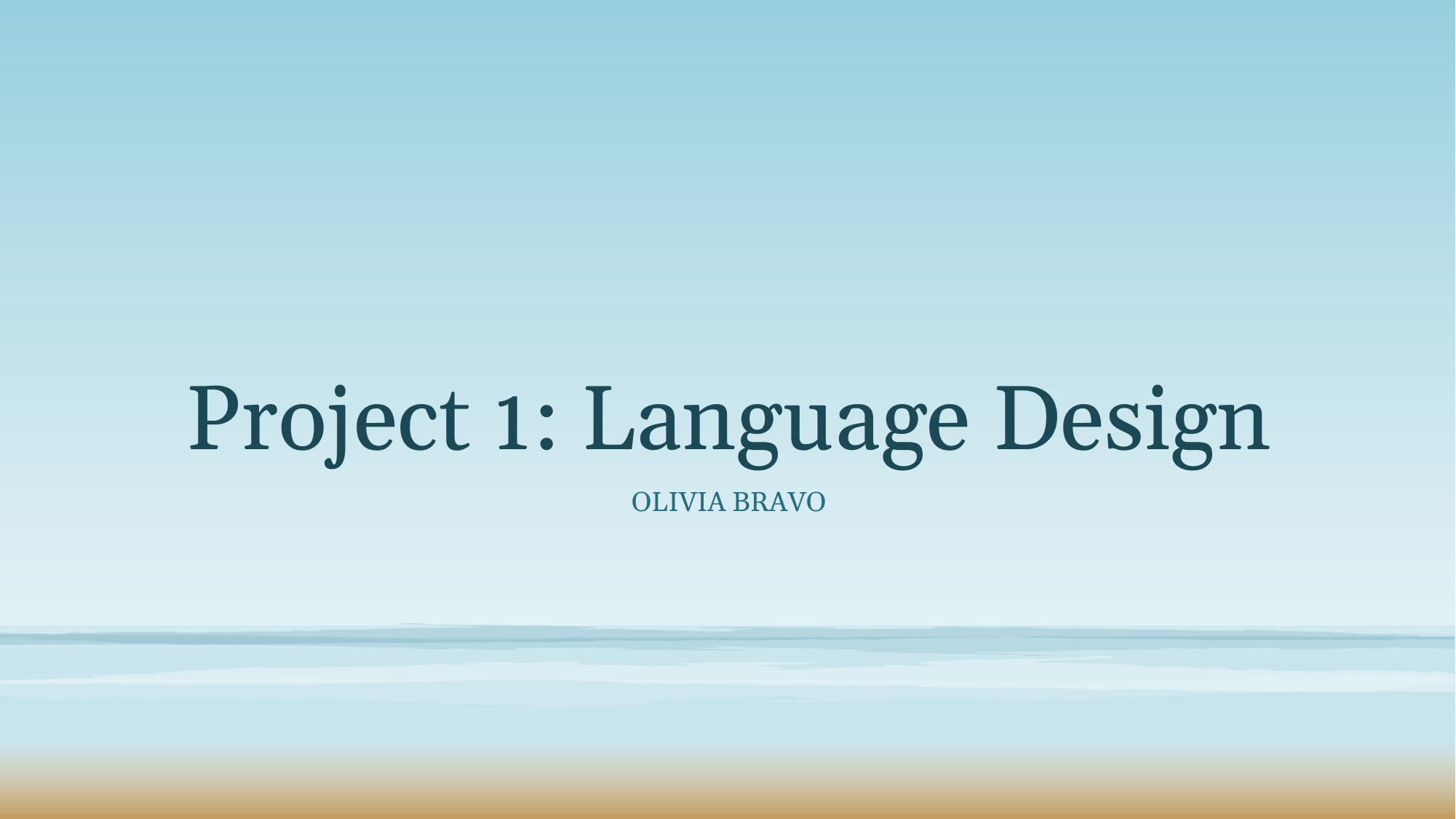

# Project 1: Language Design
Olivia bravo